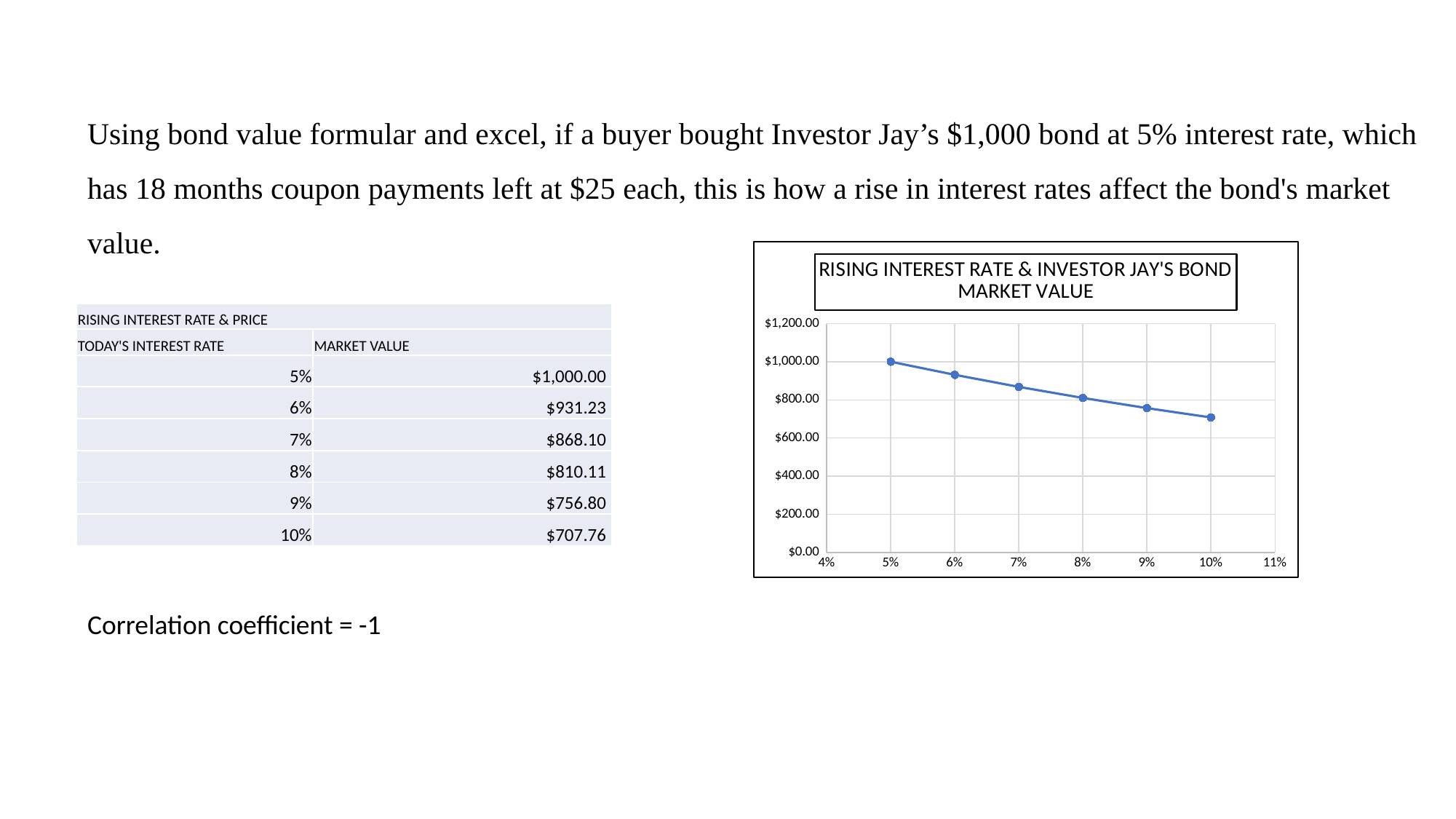

Using bond value formular and excel, if a buyer bought Investor Jay’s $1,000 bond at 5% interest rate, which has 18 months coupon payments left at $25 each, this is how a rise in interest rates affect the bond's market value.

### Chart: RISING INTEREST RATE & INVESTOR JAY'S BOND MARKET VALUE

| Category | RISING INTEREST RATE & PRICE |
|---|---|
| RISING INTEREST RATE & PRICE |  |
| --- | --- |
| TODAY'S INTEREST RATE | MARKET VALUE |
| 5% | $1,000.00 |
| 6% | $931.23 |
| 7% | $868.10 |
| 8% | $810.11 |
| 9% | $756.80 |
| 10% | $707.76 |
Correlation coefficient = -1